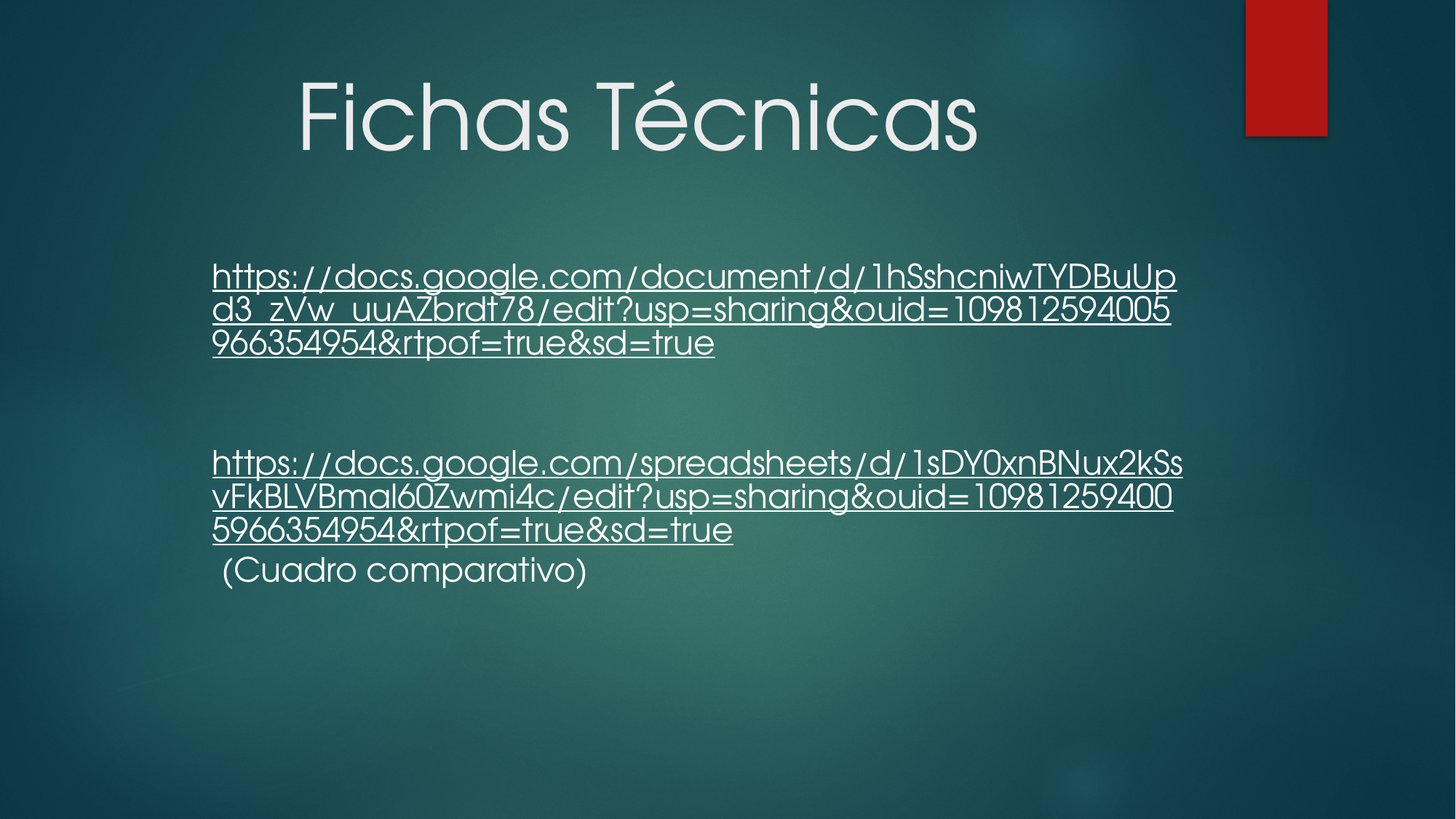

# Fichas Técnicas
https://docs.google.com/document/d/1hSshcniwTYDBuUpd3_zVw_uuAZbrdt78/edit?usp=sharing&ouid=109812594005966354954&rtpof=true&sd=true
https://docs.google.com/spreadsheets/d/1sDY0xnBNux2kSsvFkBLVBmal60Zwmi4c/edit?usp=sharing&ouid=109812594005966354954&rtpof=true&sd=true (Cuadro comparativo)